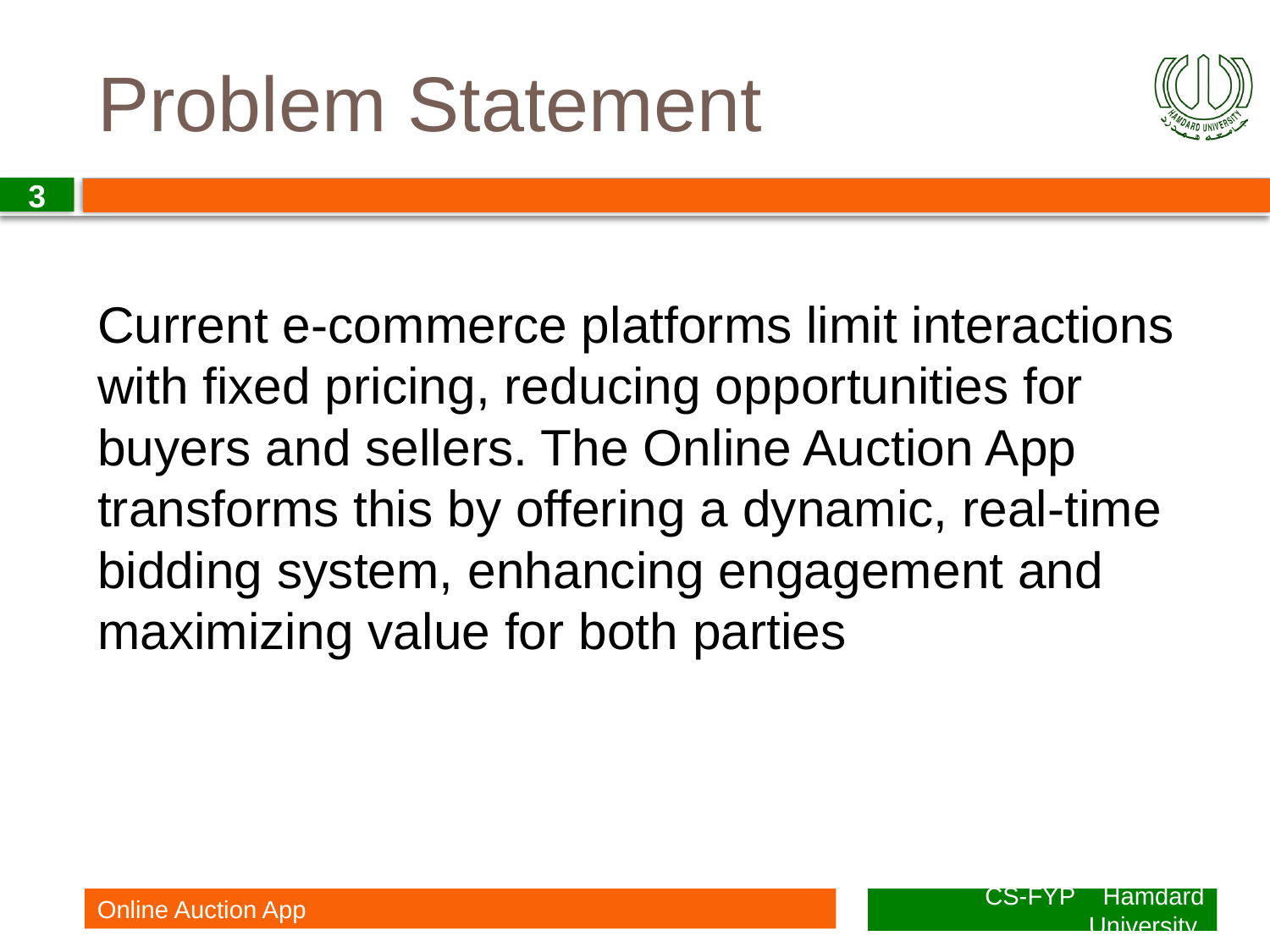

# Problem Statement
3
Current e-commerce platforms limit interactions with fixed pricing, reducing opportunities for buyers and sellers. The Online Auction App transforms this by offering a dynamic, real-time bidding system, enhancing engagement and maximizing value for both parties
Online Auction App
CS-FYP    Hamdard University